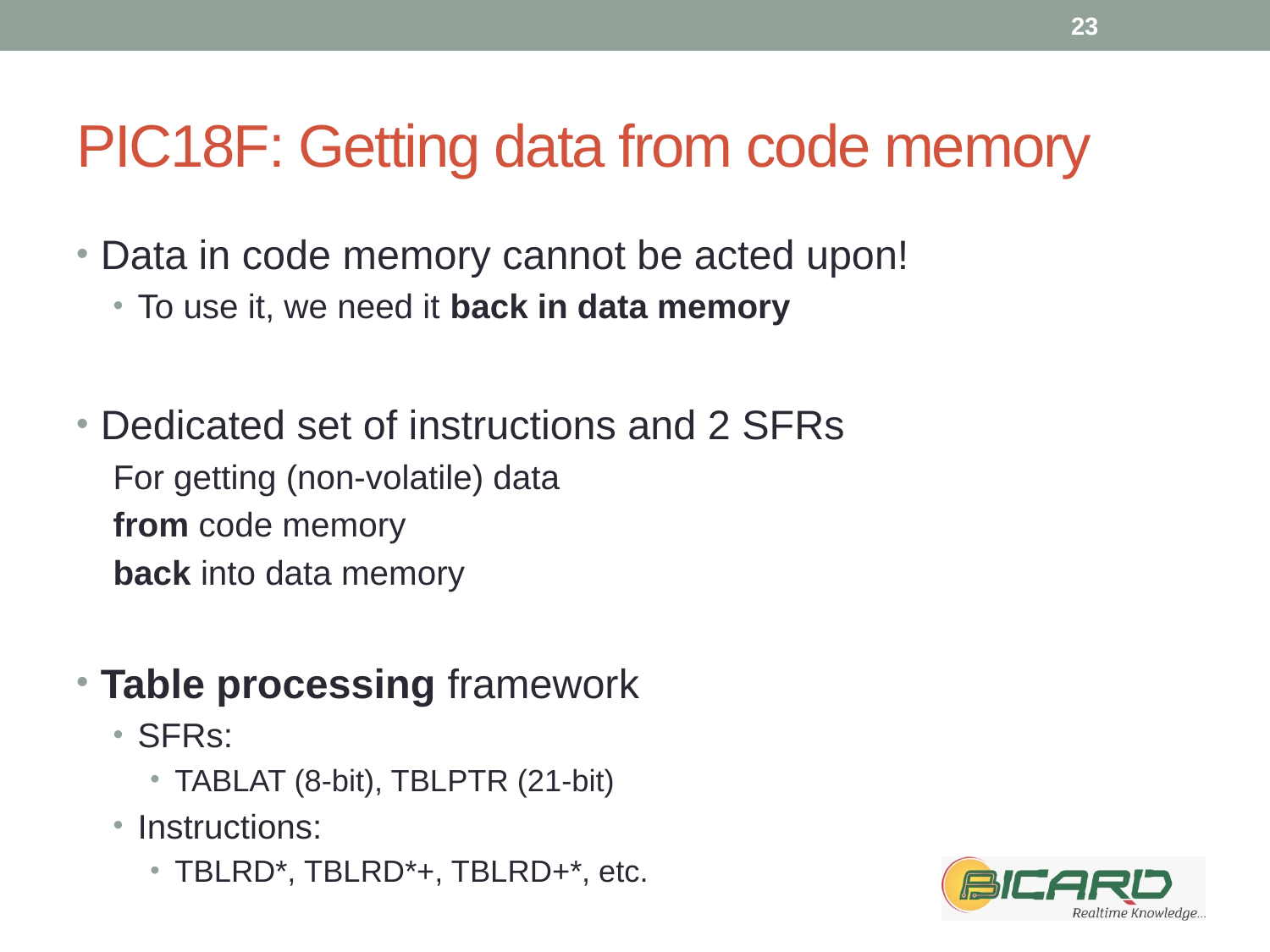

23
# PIC18F: Getting data from code memory
Data in code memory cannot be acted upon!
To use it, we need it back in data memory

Dedicated set of instructions and 2 SFRs
For getting (non-volatile) data
	from code memory
		back into data memory

Table processing framework
SFRs:
TABLAT (8-bit), TBLPTR (21-bit)
Instructions:
TBLRD*, TBLRD*+, TBLRD+*, etc.